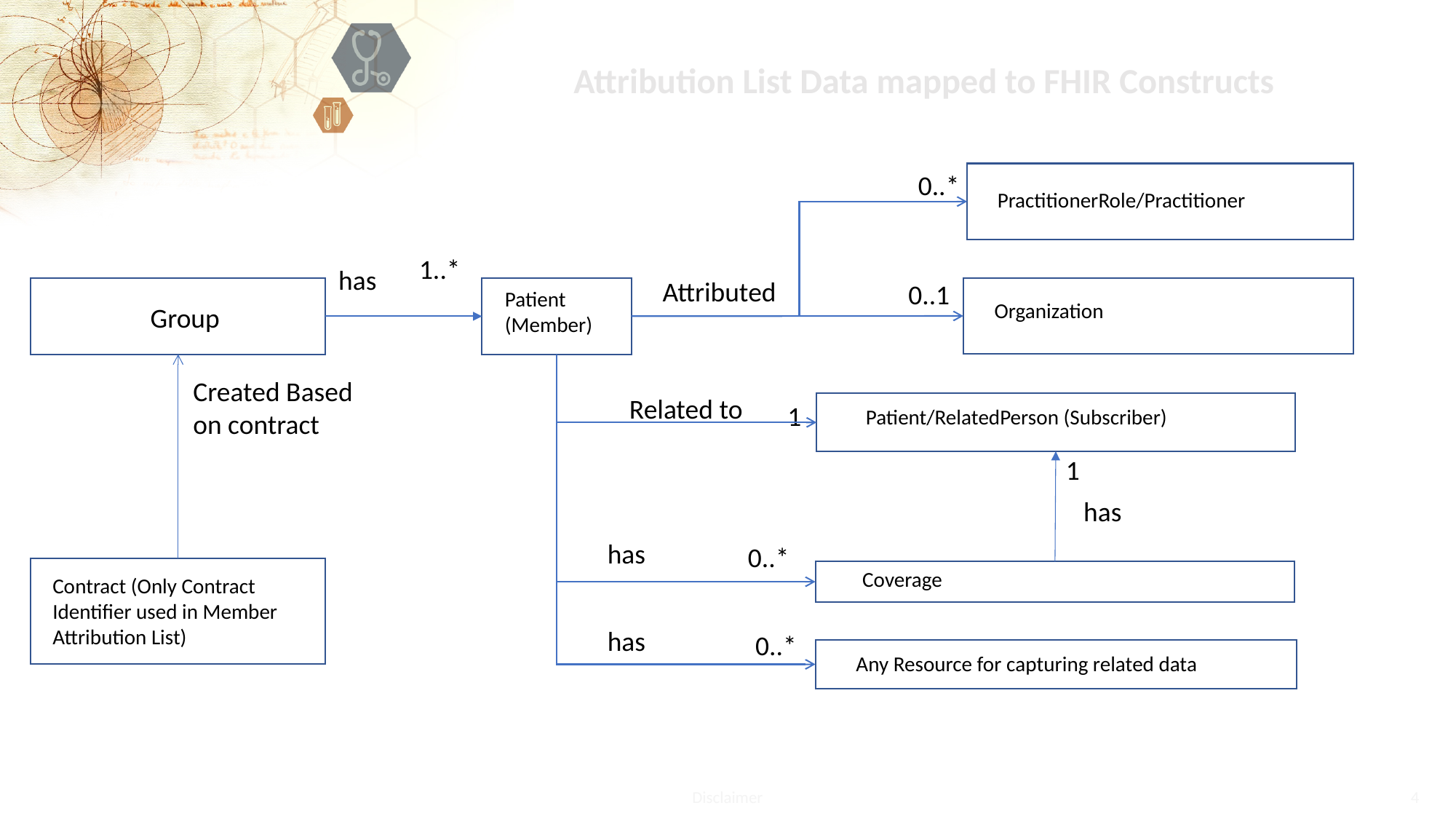

Attribution List Data mapped to FHIR Constructs
0..*

PractitionerRole/Practitioner
1..*
has
Attributed
0..1

Patient
(Member)
Organization
Group
Created Based on contract
Related to

1
Patient/RelatedPerson (Subscriber)
1
has
has
0..*

Coverage

Contract (Only Contract Identifier used in Member Attribution List)
has
0..*

Any Resource for capturing related data
Disclaimer
4